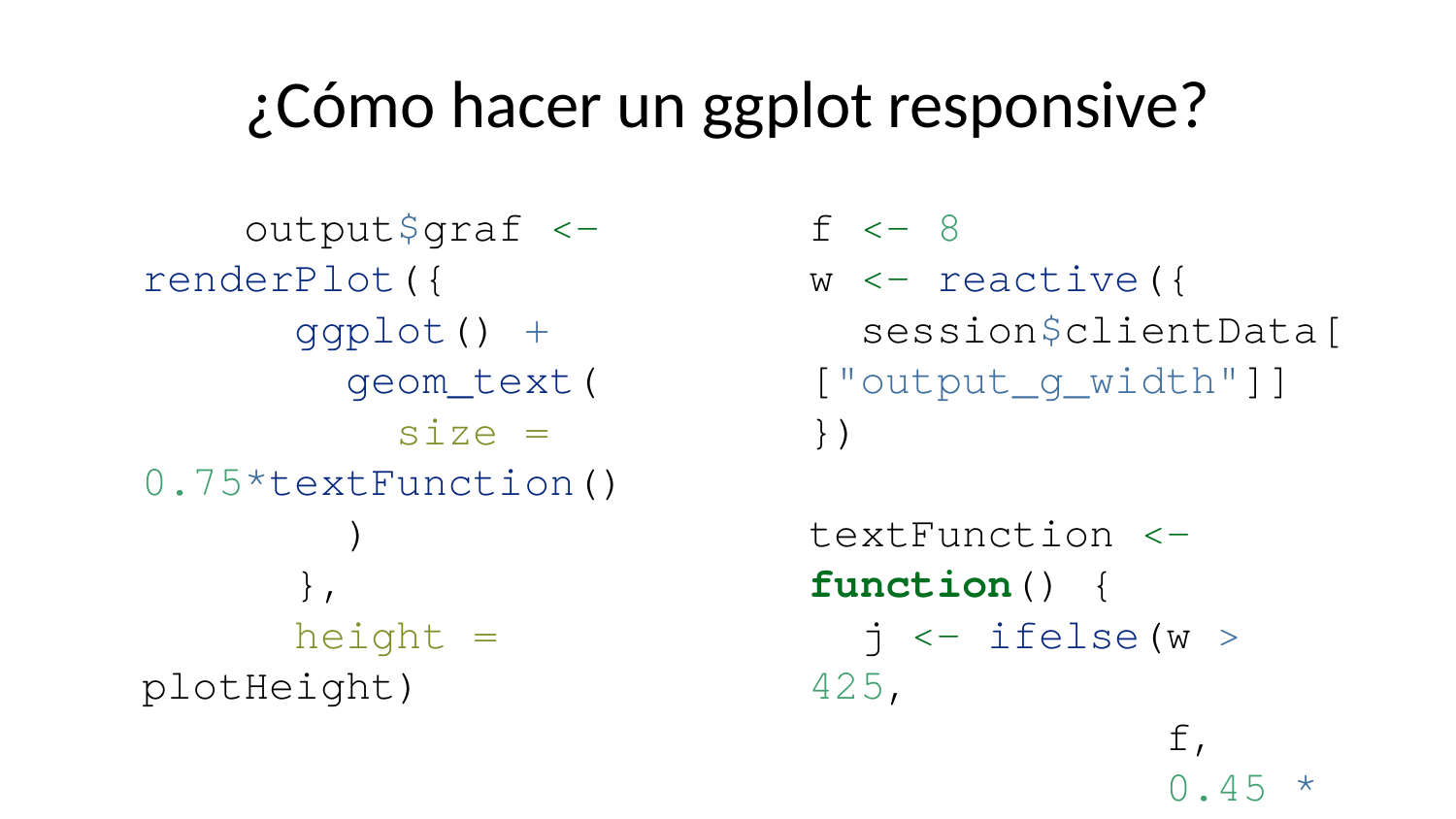

# ¿Cómo hacer un ggplot responsive?
    output$graf <- renderPlot({
      ggplot() +
        geom_text(
          size = 0.75*textFunction()
        )
      },
      height = plotHeight)
f <- 8
w <- reactive({
  session$clientData[["output_g_width"]]
})
textFunction <- function() {
  j <- ifelse(w > 425,
              f,
              0.45 * f)
  return(j)
}
plotHeight <- function() {
  h <- ifelse(w() > 425,
              w() * 0.40,
              w() * 0.70)
  return(h)
}